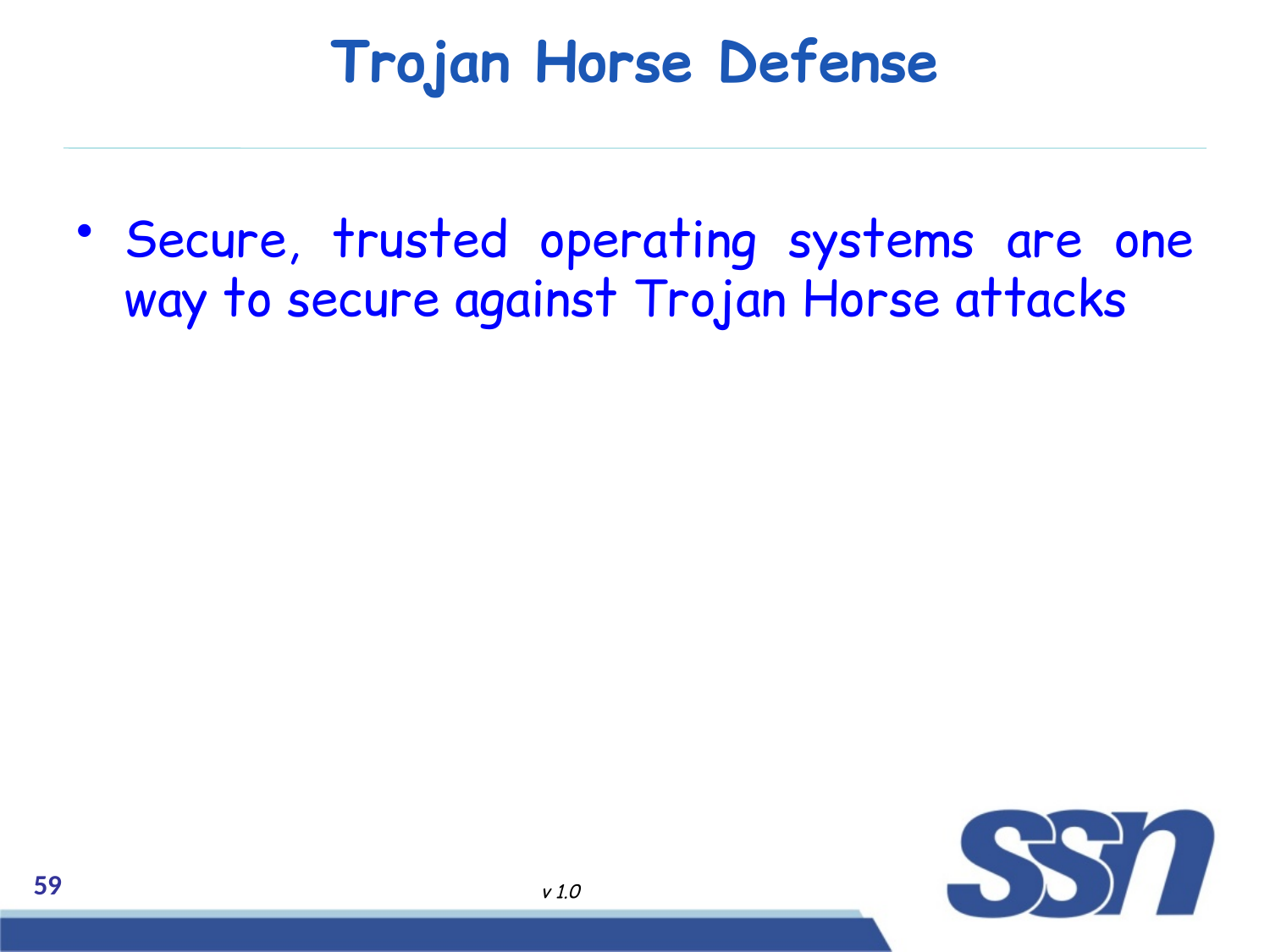

# Trojan Horse Defense
Secure, trusted operating systems are one way to secure against Trojan Horse attacks